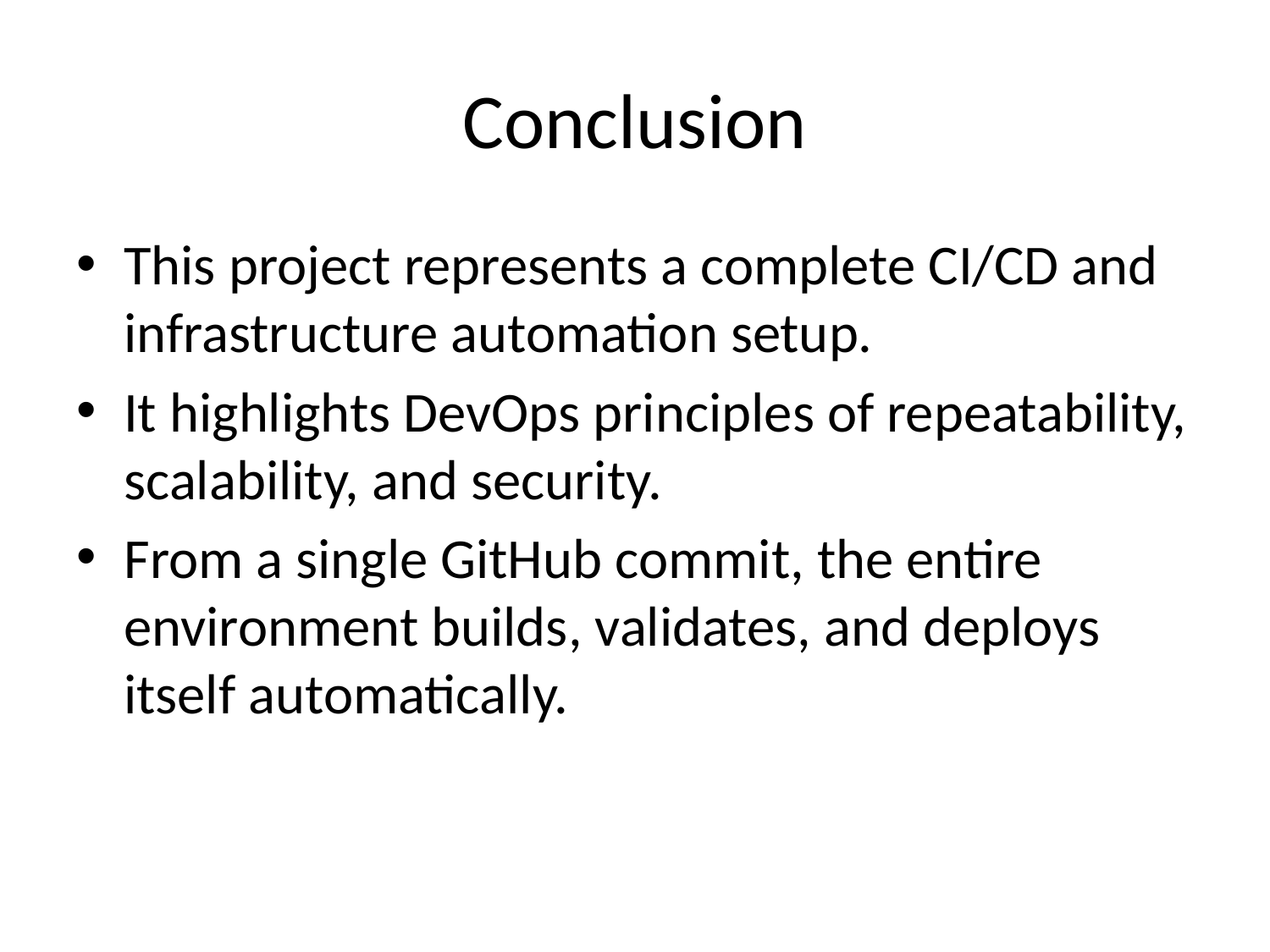

# Conclusion
This project represents a complete CI/CD and infrastructure automation setup.
It highlights DevOps principles of repeatability, scalability, and security.
From a single GitHub commit, the entire environment builds, validates, and deploys itself automatically.